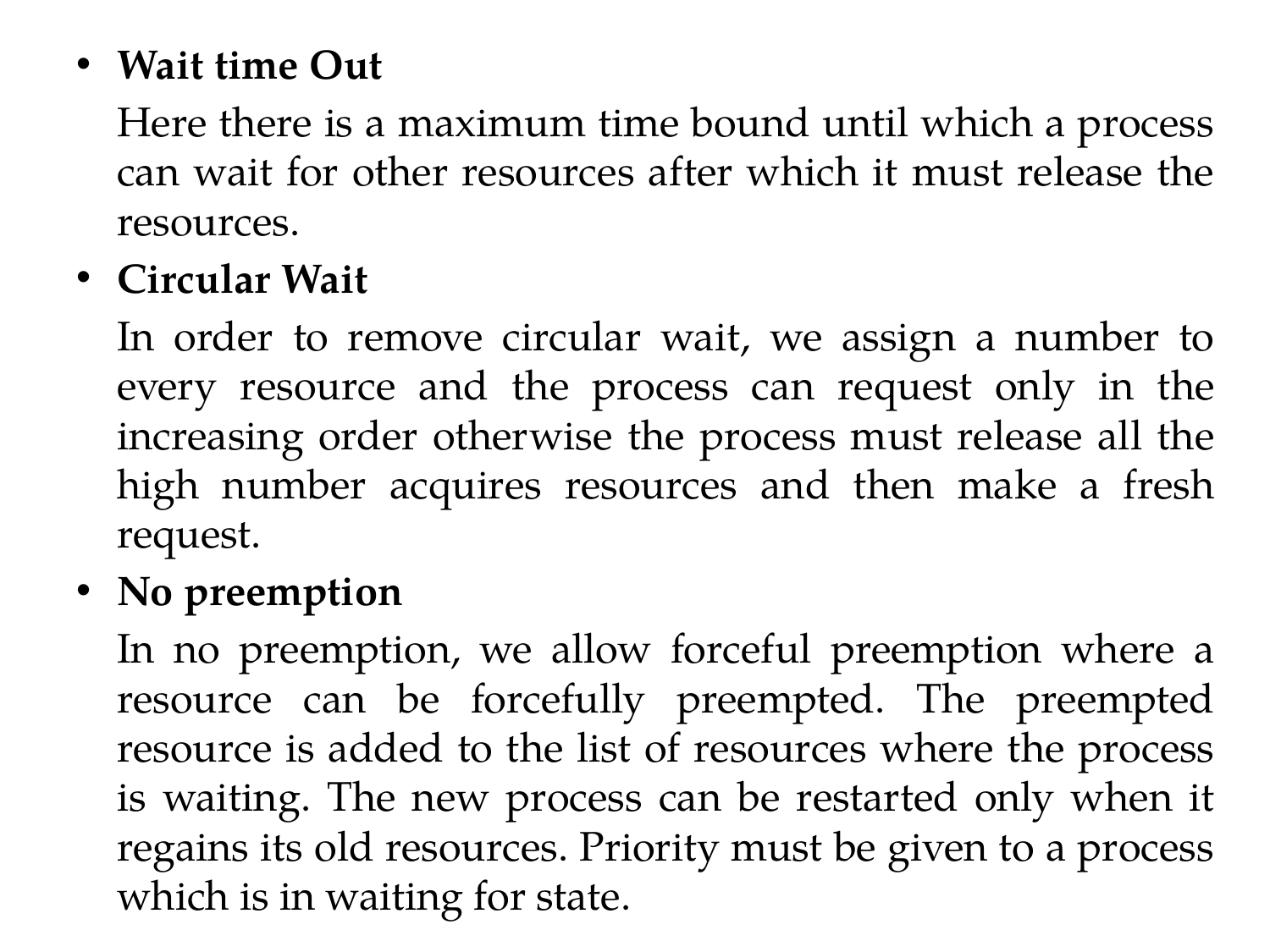

Wait time Out
	Here there is a maximum time bound until which a process can wait for other resources after which it must release the resources.
Circular Wait
	In order to remove circular wait, we assign a number to every resource and the process can request only in the increasing order otherwise the process must release all the high number acquires resources and then make a fresh request.
No preemption
	In no preemption, we allow forceful preemption where a resource can be forcefully preempted. The preempted resource is added to the list of resources where the process is waiting. The new process can be restarted only when it regains its old resources. Priority must be given to a process which is in waiting for state.